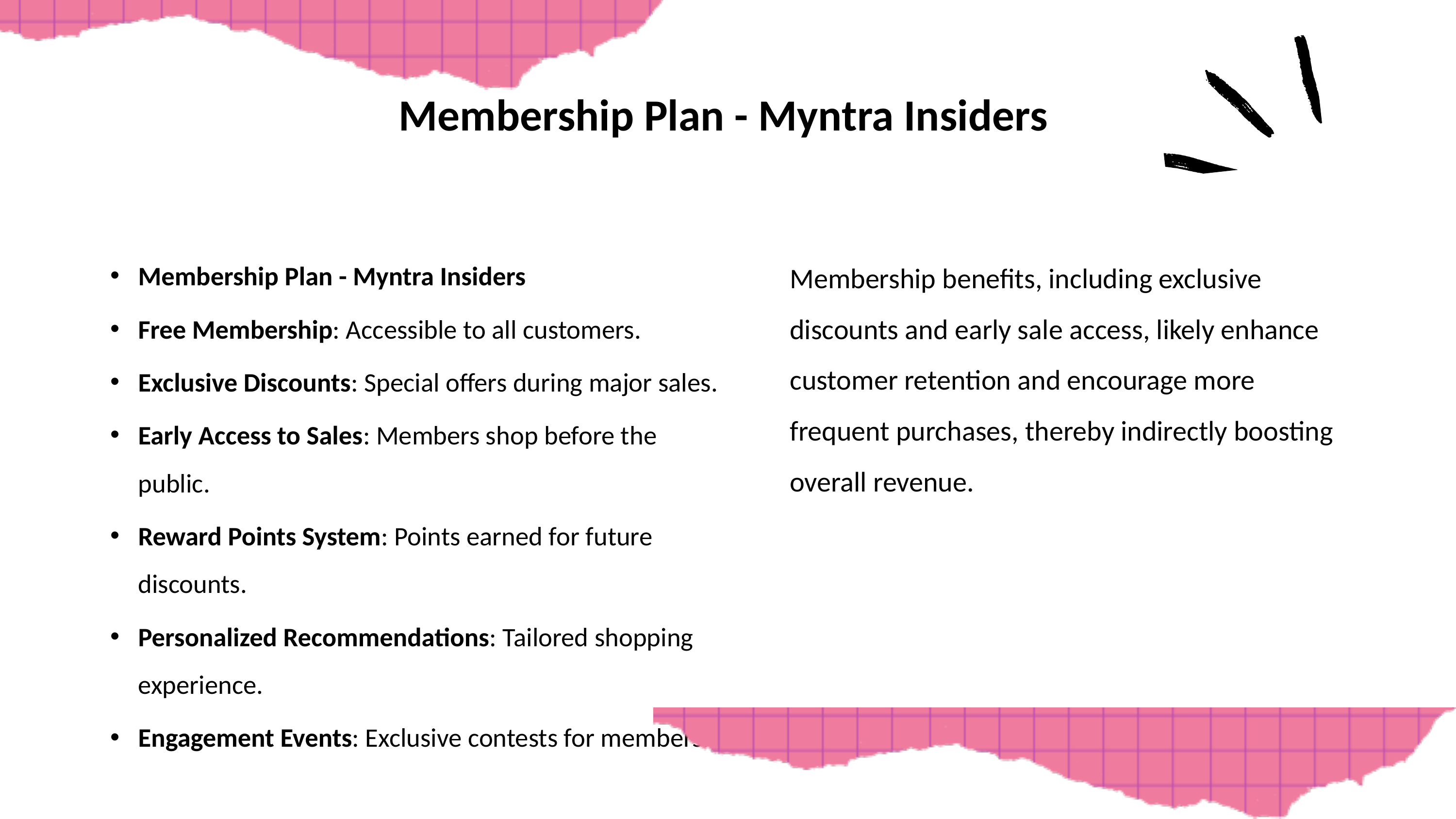

# Membership Plan - Myntra Insiders
Membership Plan - Myntra Insiders
Free Membership: Accessible to all customers.
Exclusive Discounts: Special offers during major sales.
Early Access to Sales: Members shop before the public.
Reward Points System: Points earned for future discounts.
Personalized Recommendations: Tailored shopping experience.
Engagement Events: Exclusive contests for members.
Membership benefits, including exclusive discounts and early sale access, likely enhance customer retention and encourage more frequent purchases, thereby indirectly boosting overall revenue.